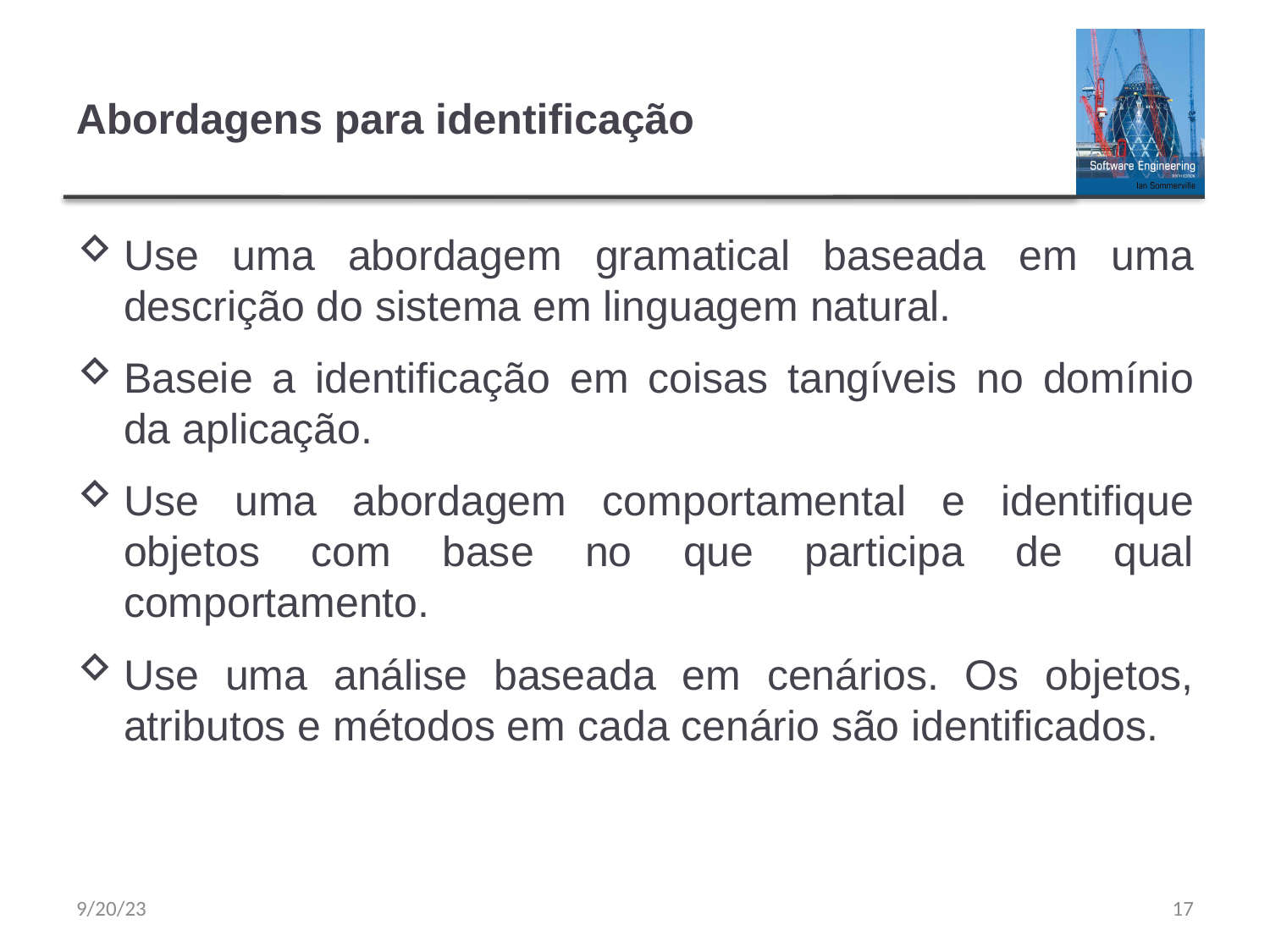

# Abordagens para identificação
Use uma abordagem gramatical baseada em uma descrição do sistema em linguagem natural.
Baseie a identificação em coisas tangíveis no domínio da aplicação.
Use uma abordagem comportamental e identifique objetos com base no que participa de qual comportamento.
Use uma análise baseada em cenários. Os objetos, atributos e métodos em cada cenário são identificados.
9/20/23
17